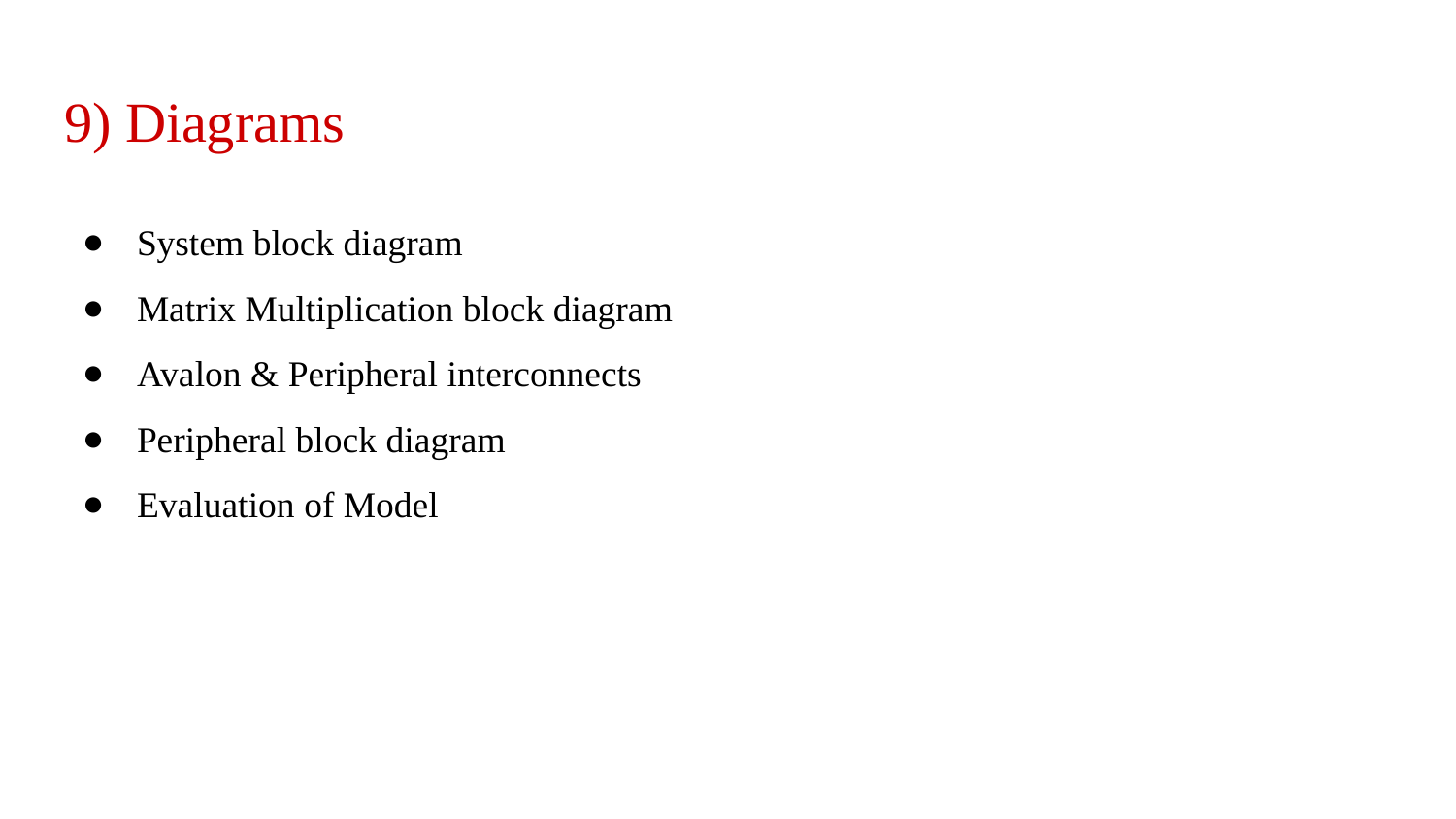

# 9) Diagrams
System block diagram
Matrix Multiplication block diagram
Avalon & Peripheral interconnects
Peripheral block diagram
Evaluation of Model